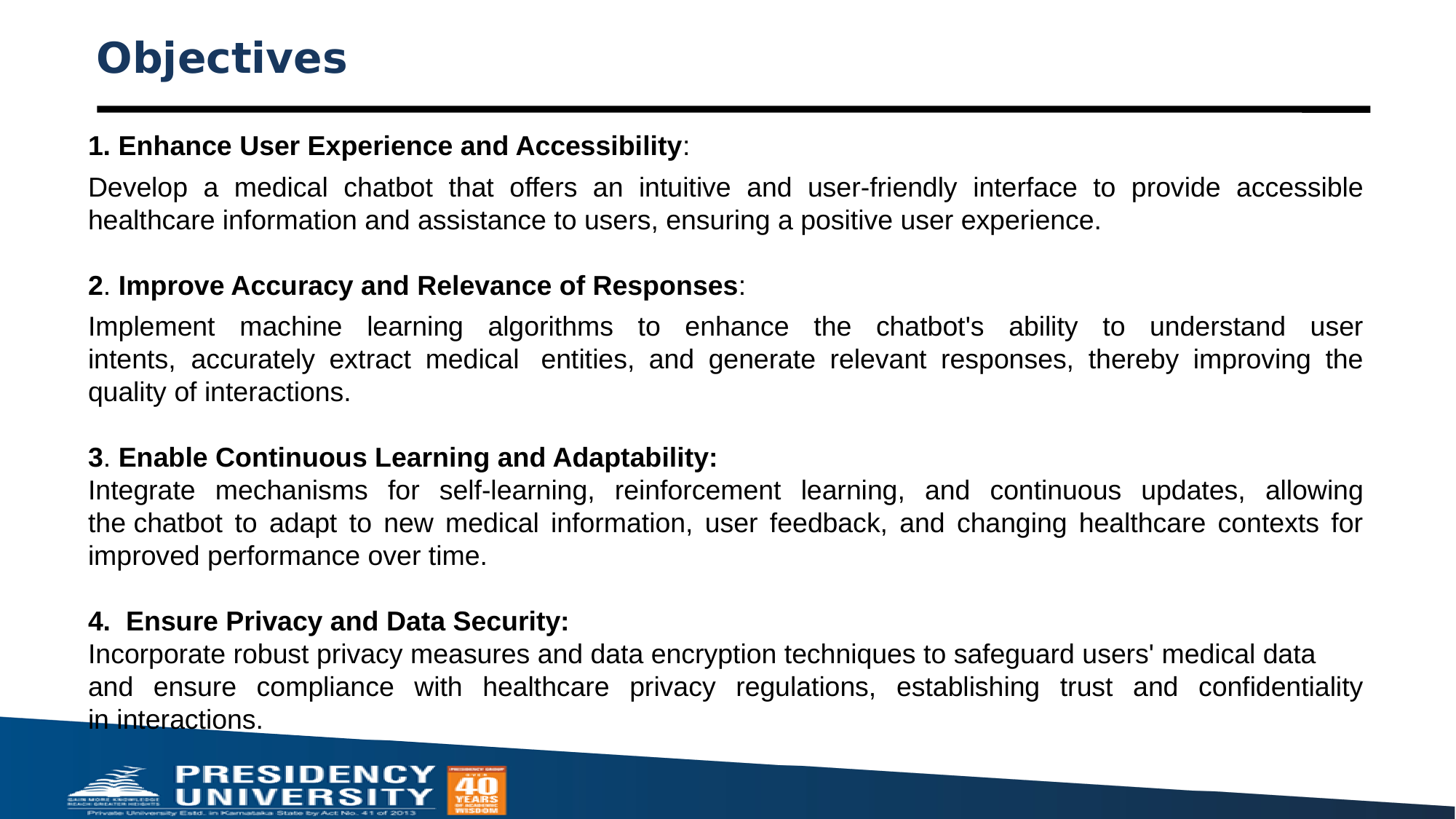

# Objectives

1. Enhance User Experience and Accessibility:
Develop a medical chatbot that offers an intuitive and user-friendly interface to provide accessible healthcare information and assistance to users, ensuring a positive user experience.

2. Improve Accuracy and Relevance of Responses:
Implement machine learning algorithms to enhance the chatbot's ability to understand user intents,  accurately extract medical  entities, and generate relevant responses, thereby improving the quality of interactions.

3. Enable Continuous Learning and Adaptability:
Integrate mechanisms for self-learning, reinforcement learning, and continuous updates, allowing the chatbot to adapt to new medical information, user feedback, and changing healthcare contexts for improved performance over time.

4.  Ensure Privacy and Data Security:
Incorporate robust privacy measures and data encryption techniques to safeguard users' medical data
and ensure compliance with healthcare privacy regulations, establishing trust and confidentiality in interactions.